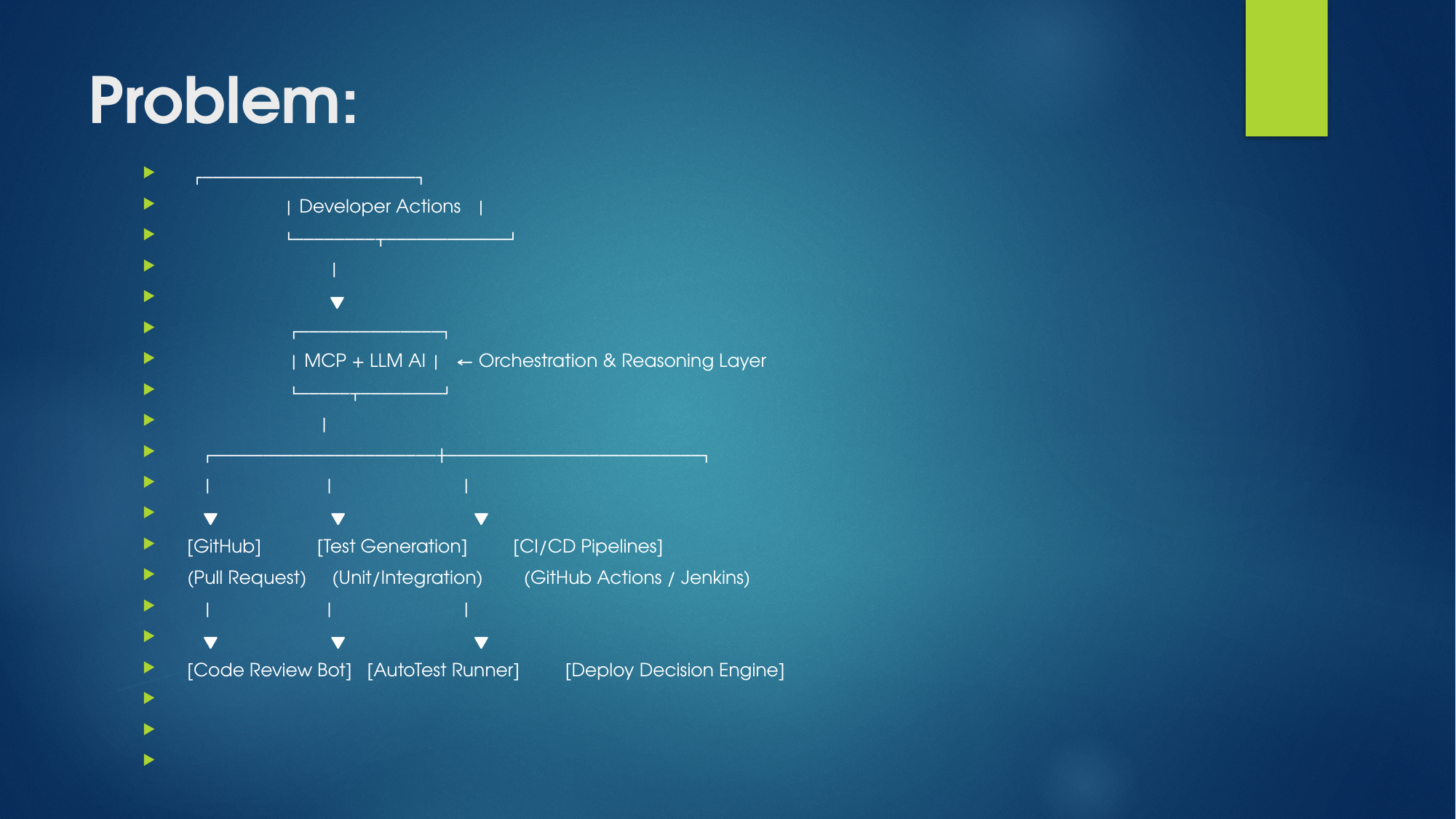

# Problem:
 ┌─────────────────────┐
                   │ Developer Actions   │
                   └────────┬────────────┘
                            │
                            ▼
                    ┌──────────────┐
                    │ MCP + LLM AI │   ← Orchestration & Reasoning Layer
                    └─────┬────────┘
                          │
   ┌──────────────────────┼─────────────────────────┐
   │                      │                         │
   ▼                      ▼                         ▼
[GitHub]           [Test Generation]         [CI/CD Pipelines]
(Pull Request)     (Unit/Integration)        (GitHub Actions / Jenkins)
   │                      │                         │
   ▼                      ▼                         ▼
[Code Review Bot]   [AutoTest Runner]         [Deploy Decision Engine]